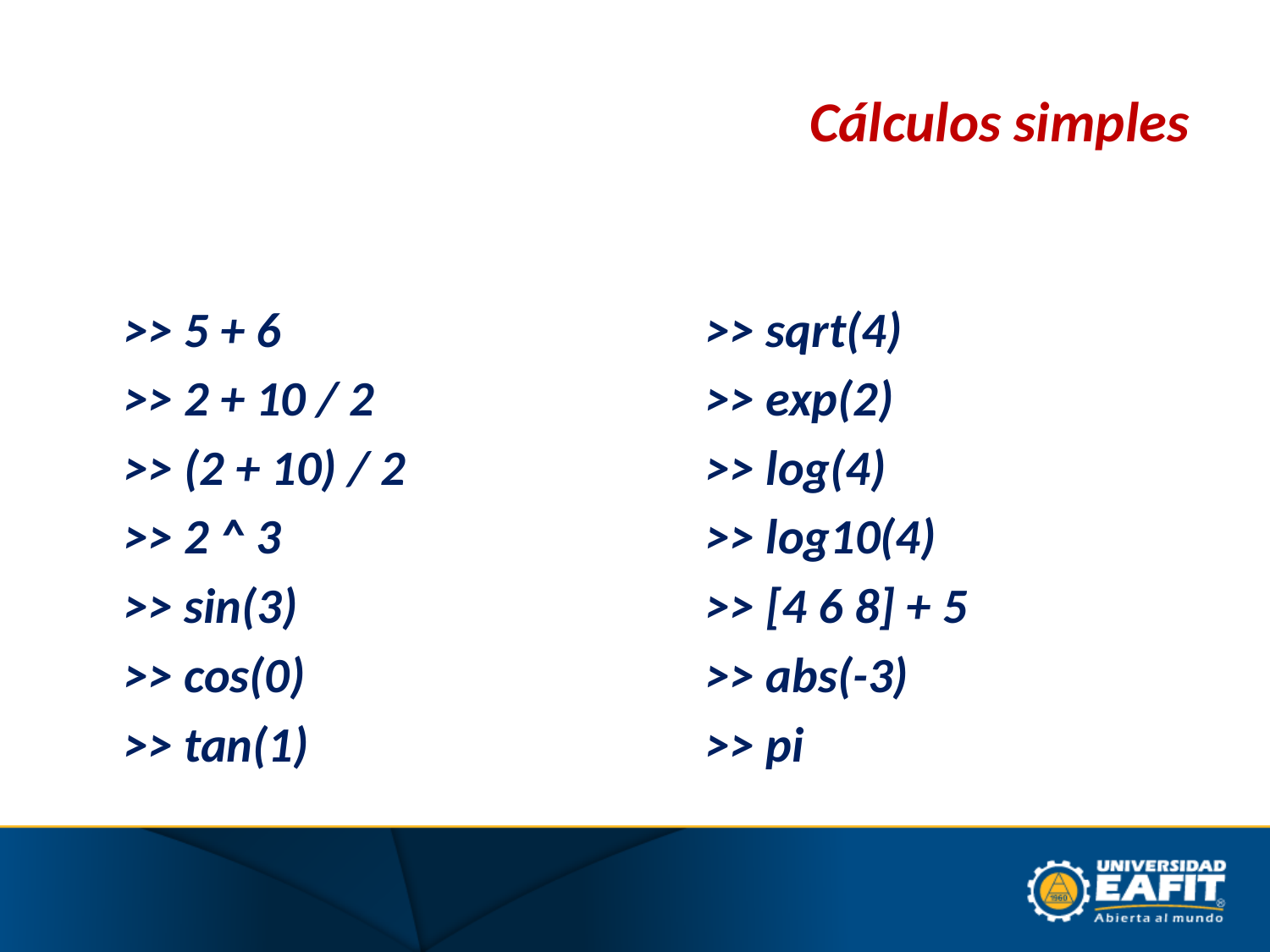

# Cálculos simples

	>> 5 + 6
	>> 2 + 10 / 2
	>> (2 + 10) / 2
	>> 2 ^ 3
	>> sin(3)
	>> cos(0)
	>> tan(1)

	>> sqrt(4)
	>> exp(2)
	>> log(4)
	>> log10(4)
	>> [4 6 8] + 5
	>> abs(-3)
	>> pi